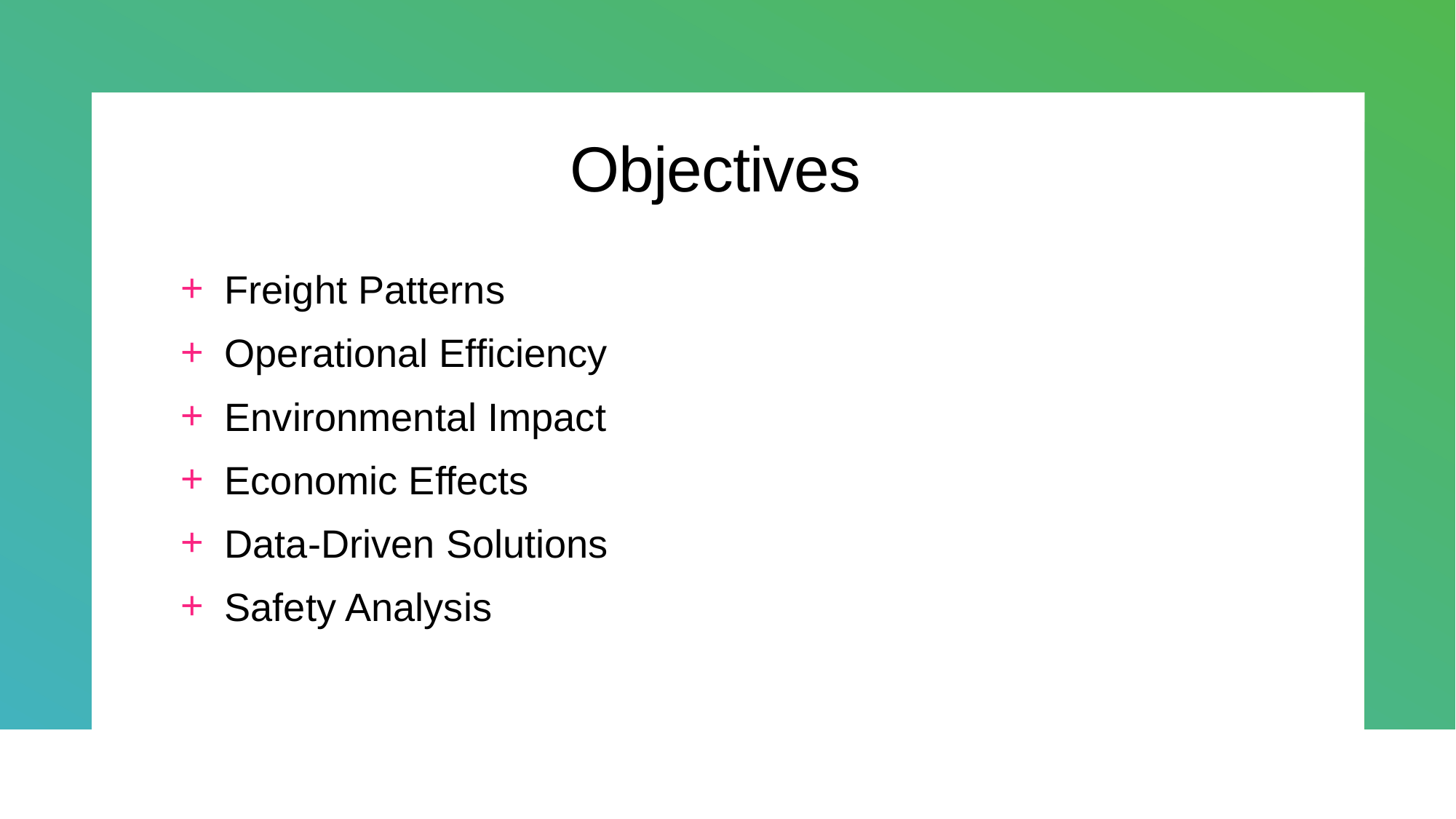

# Objectives
Freight Patterns
Operational Efficiency
Environmental Impact
Economic Effects
Data-Driven Solutions
Safety Analysis